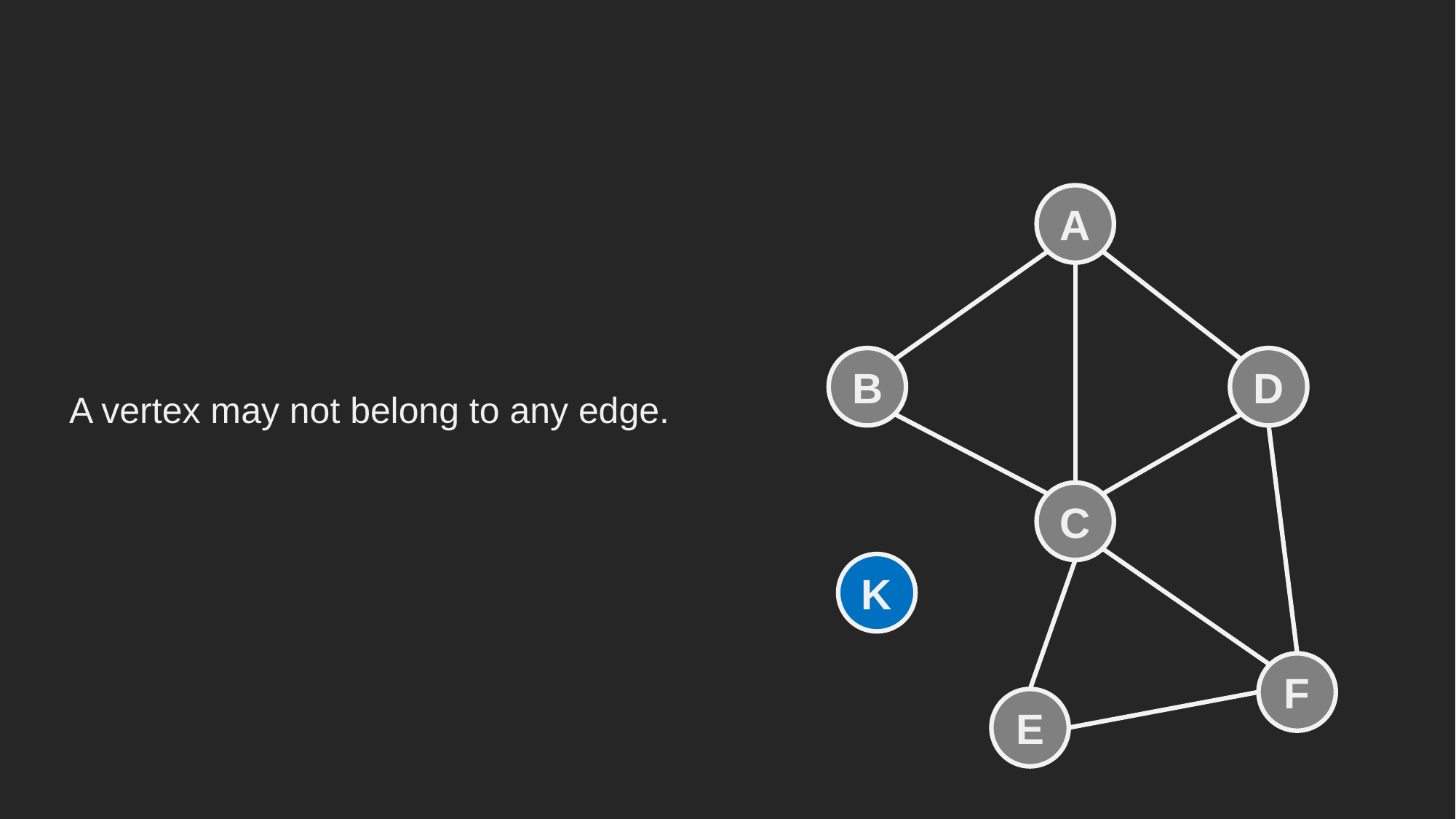

A vertex may not belong to any edge.
A
B
D
C
K
F
E